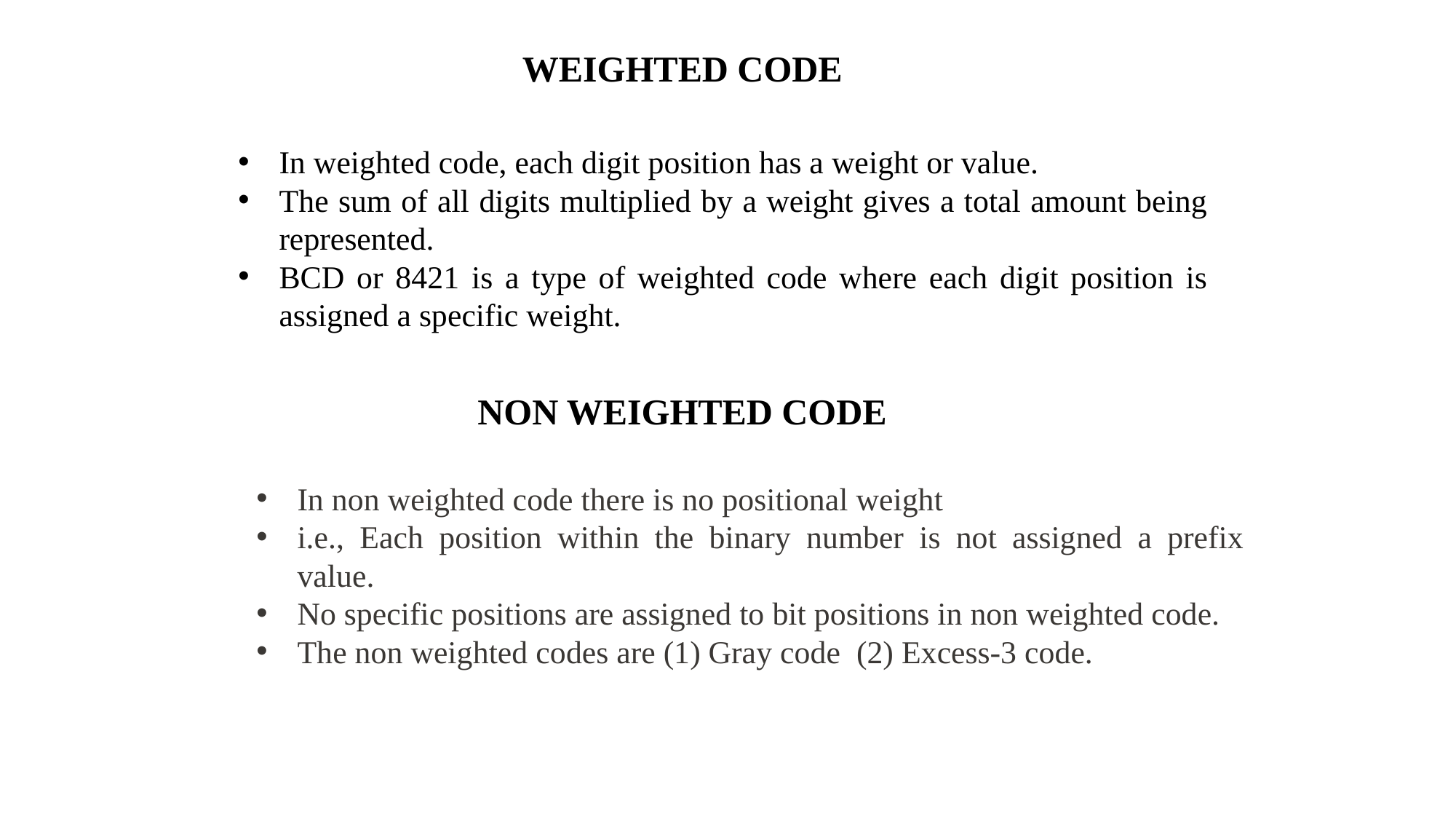

WEIGHTED CODE
In weighted code, each digit position has a weight or value.
The sum of all digits multiplied by a weight gives a total amount being represented.
BCD or 8421 is a type of weighted code where each digit position is assigned a specific weight.
NON WEIGHTED CODE
In non weighted code there is no positional weight
i.e., Each position within the binary number is not assigned a prefix value.
No specific positions are assigned to bit positions in non weighted code.
The non weighted codes are (1) Gray code  (2) Excess-3 code.